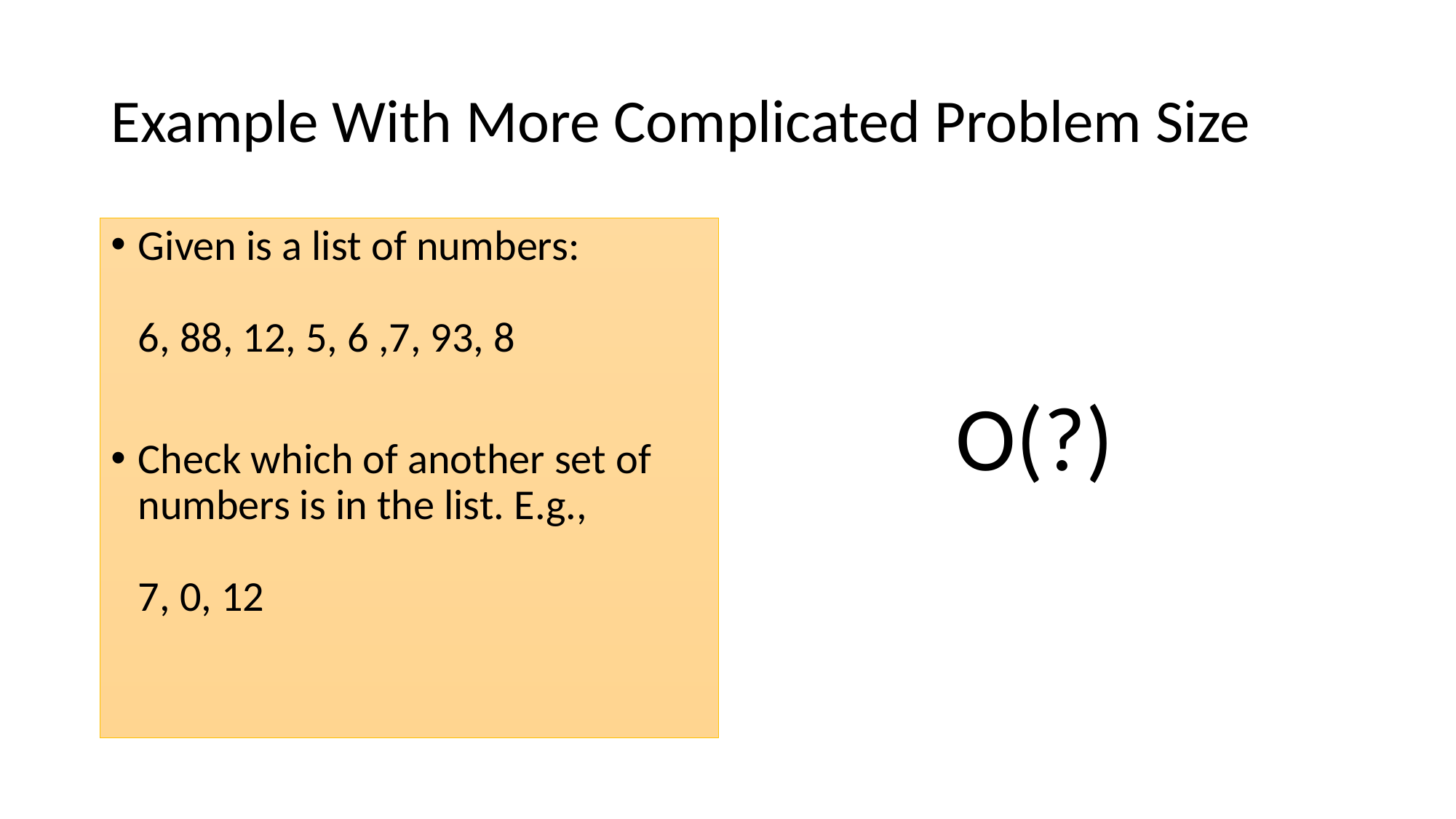

# Example With More Complicated Problem Size

O(?)
Given is a list of numbers:
6, 88, 12, 5, 6 ,7, 93, 8

Check which of another set of numbers is in the list. E.g.,
7, 0, 12